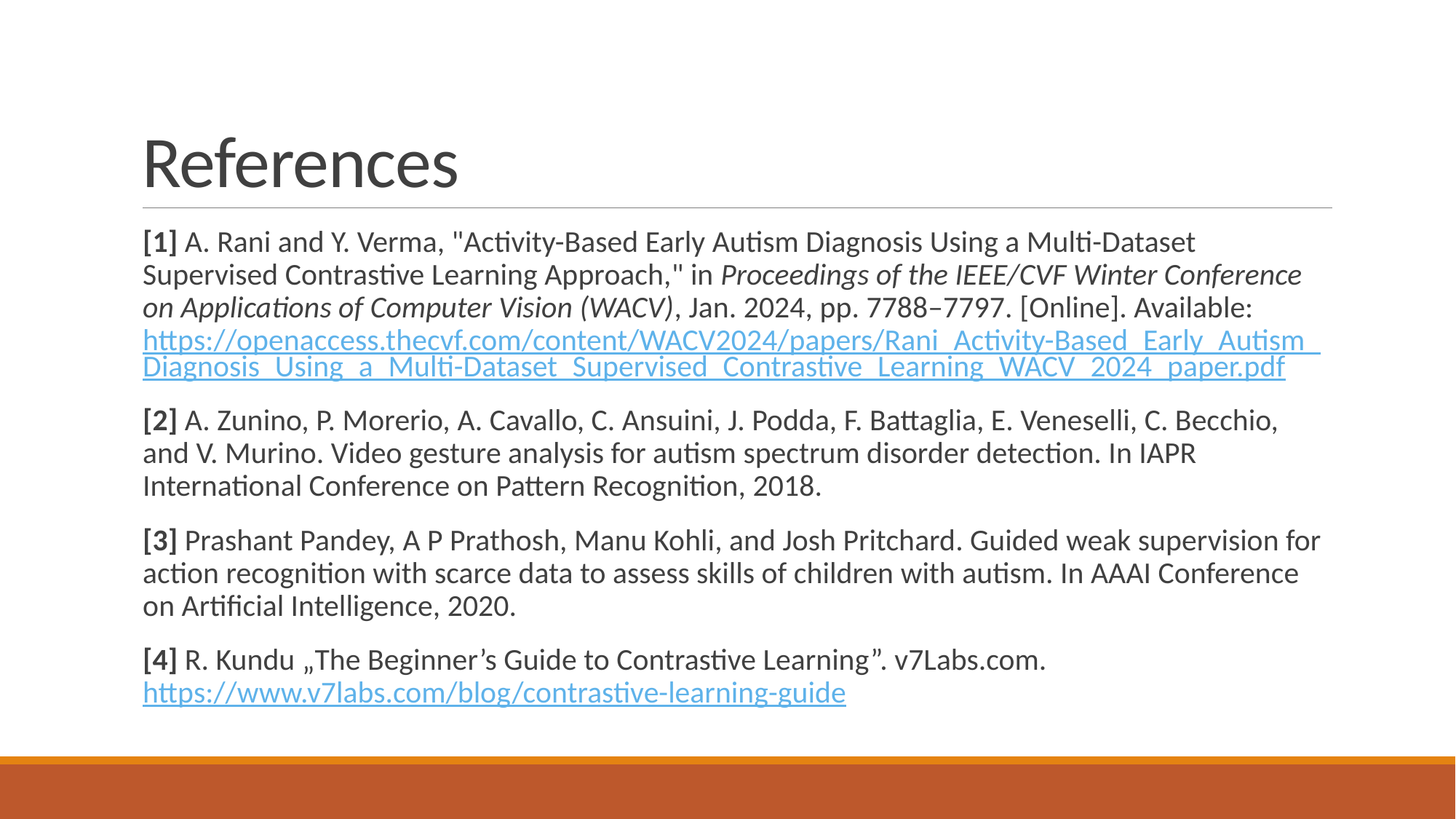

# References
[1] A. Rani and Y. Verma, "Activity-Based Early Autism Diagnosis Using a Multi-Dataset Supervised Contrastive Learning Approach," in Proceedings of the IEEE/CVF Winter Conference on Applications of Computer Vision (WACV), Jan. 2024, pp. 7788–7797. [Online]. Available: https://openaccess.thecvf.com/content/WACV2024/papers/Rani_Activity-Based_Early_Autism_Diagnosis_Using_a_Multi-Dataset_Supervised_Contrastive_Learning_WACV_2024_paper.pdf
[2] A. Zunino, P. Morerio, A. Cavallo, C. Ansuini, J. Podda, F. Battaglia, E. Veneselli, C. Becchio, and V. Murino. Video gesture analysis for autism spectrum disorder detection. In IAPR International Conference on Pattern Recognition, 2018.
[3] Prashant Pandey, A P Prathosh, Manu Kohli, and Josh Pritchard. Guided weak supervision for action recognition with scarce data to assess skills of children with autism. In AAAI Conference on Artificial Intelligence, 2020.
[4] R. Kundu „The Beginner’s Guide to Contrastive Learning”. v7Labs.com. https://www.v7labs.com/blog/contrastive-learning-guide